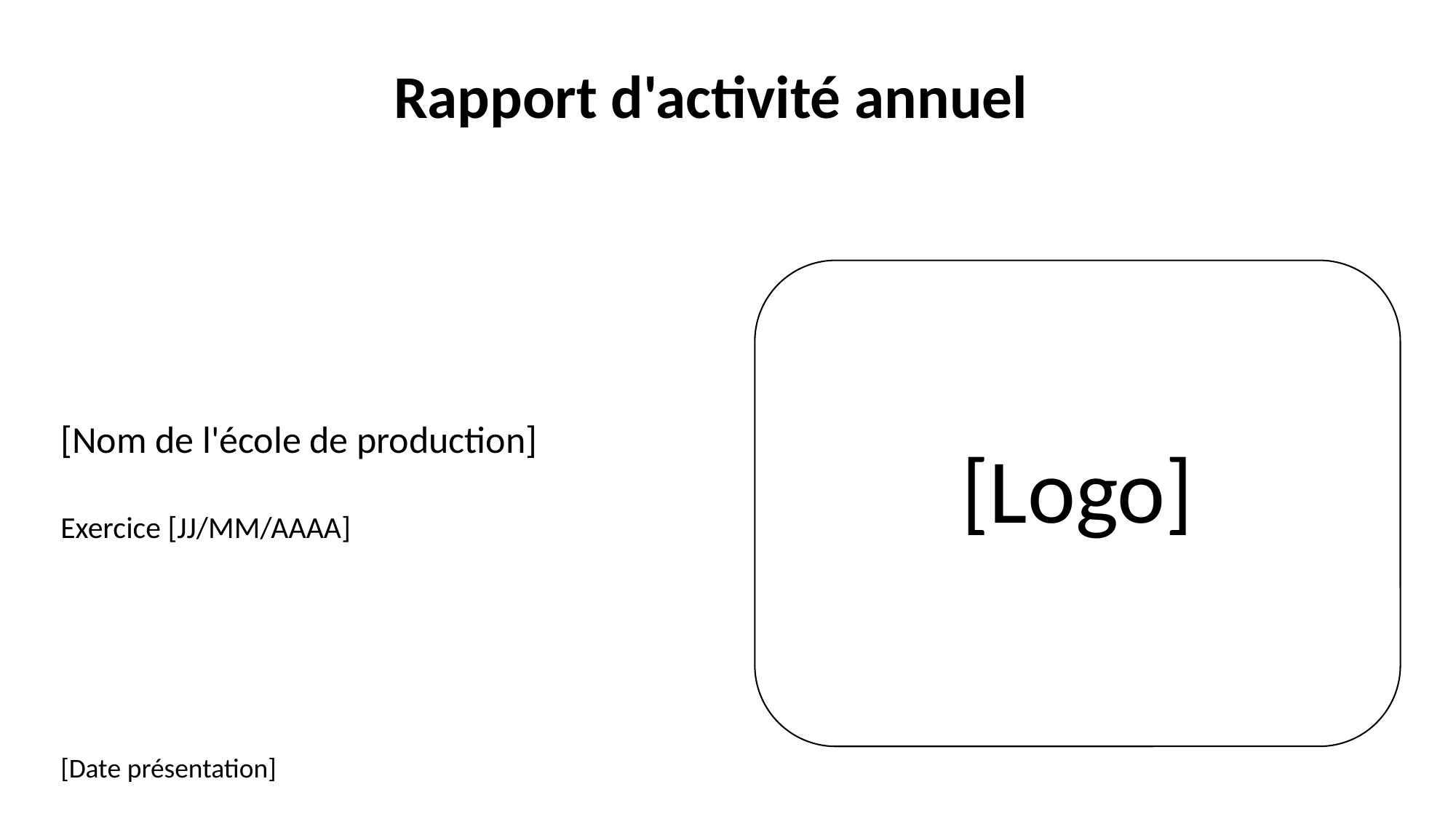

# Rapport d'activité annuel
[Logo]

[Nom de l'école de production]
Exercice [JJ/MM/AAAA]
[Date présentation]